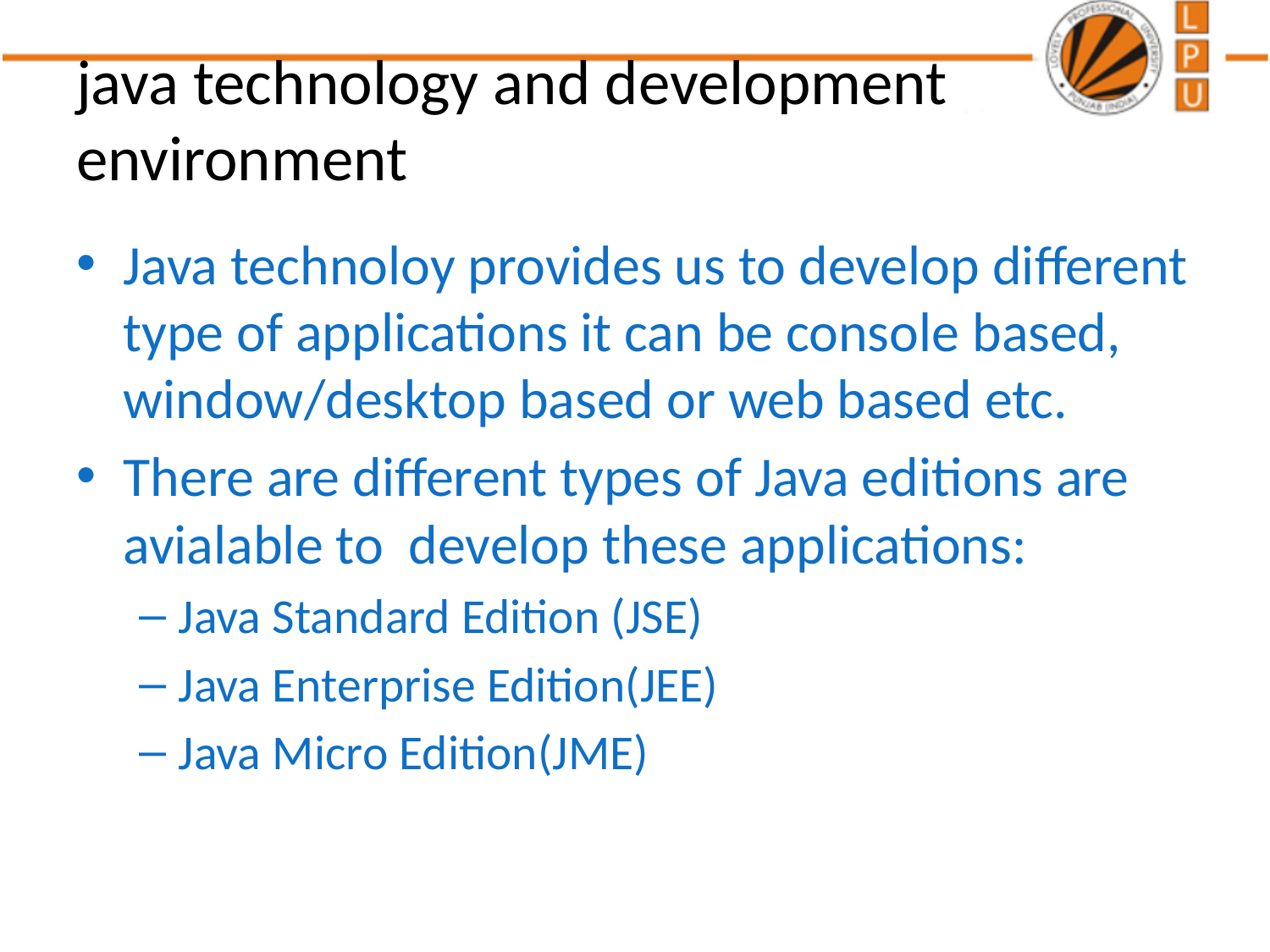

# java technology and development environment
Java technoloy provides us to develop different type of applications it can be console based, window/desktop based or web based etc.
There are different types of Java editions are avialable to  develop these applications:
Java Standard Edition (JSE)
Java Enterprise Edition(JEE)
Java Micro Edition(JME)